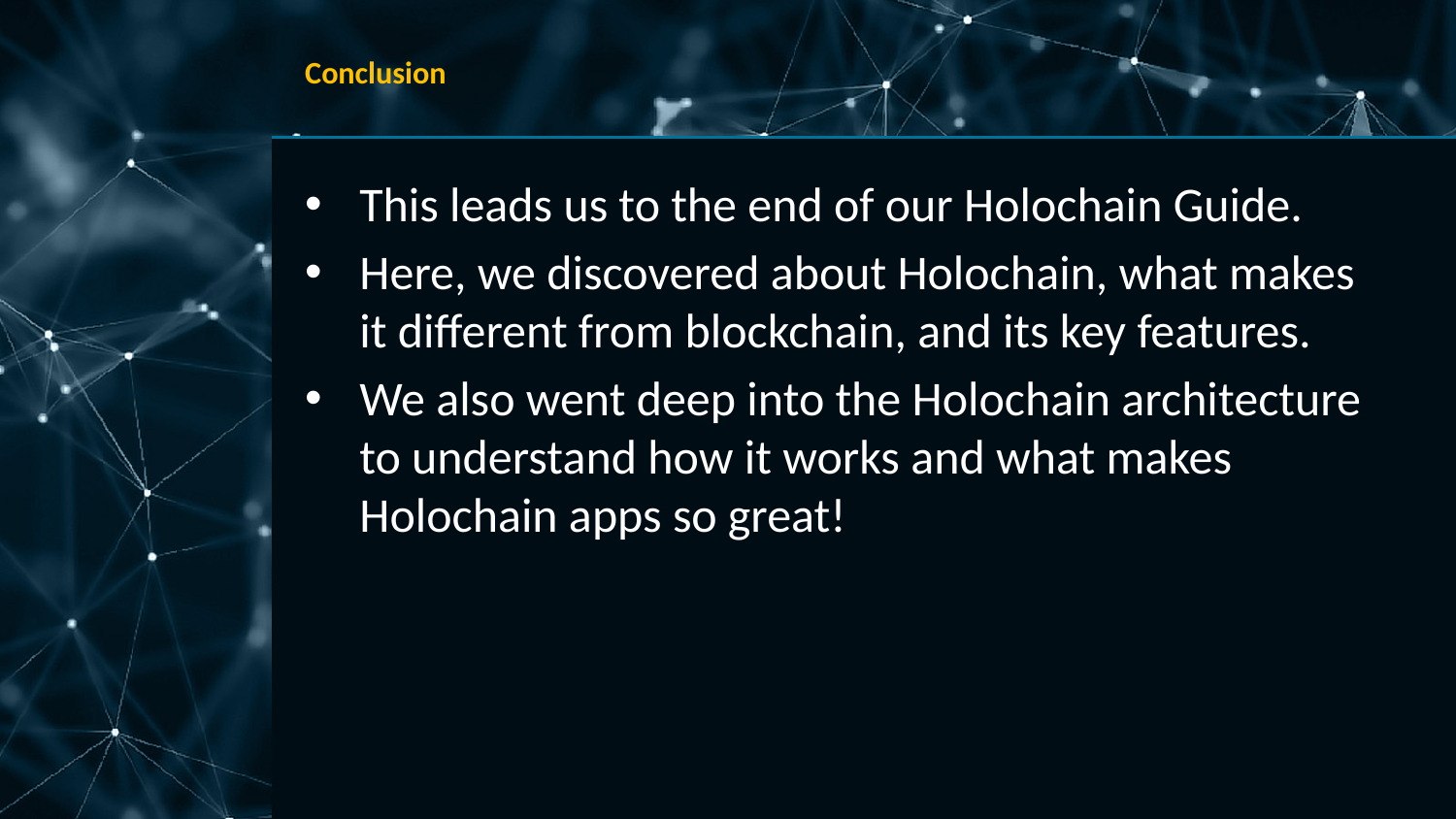

# Conclusion
This leads us to the end of our Holochain Guide.
Here, we discovered about Holochain, what makes it different from blockchain, and its key features.
We also went deep into the Holochain architecture to understand how it works and what makes Holochain apps so great!